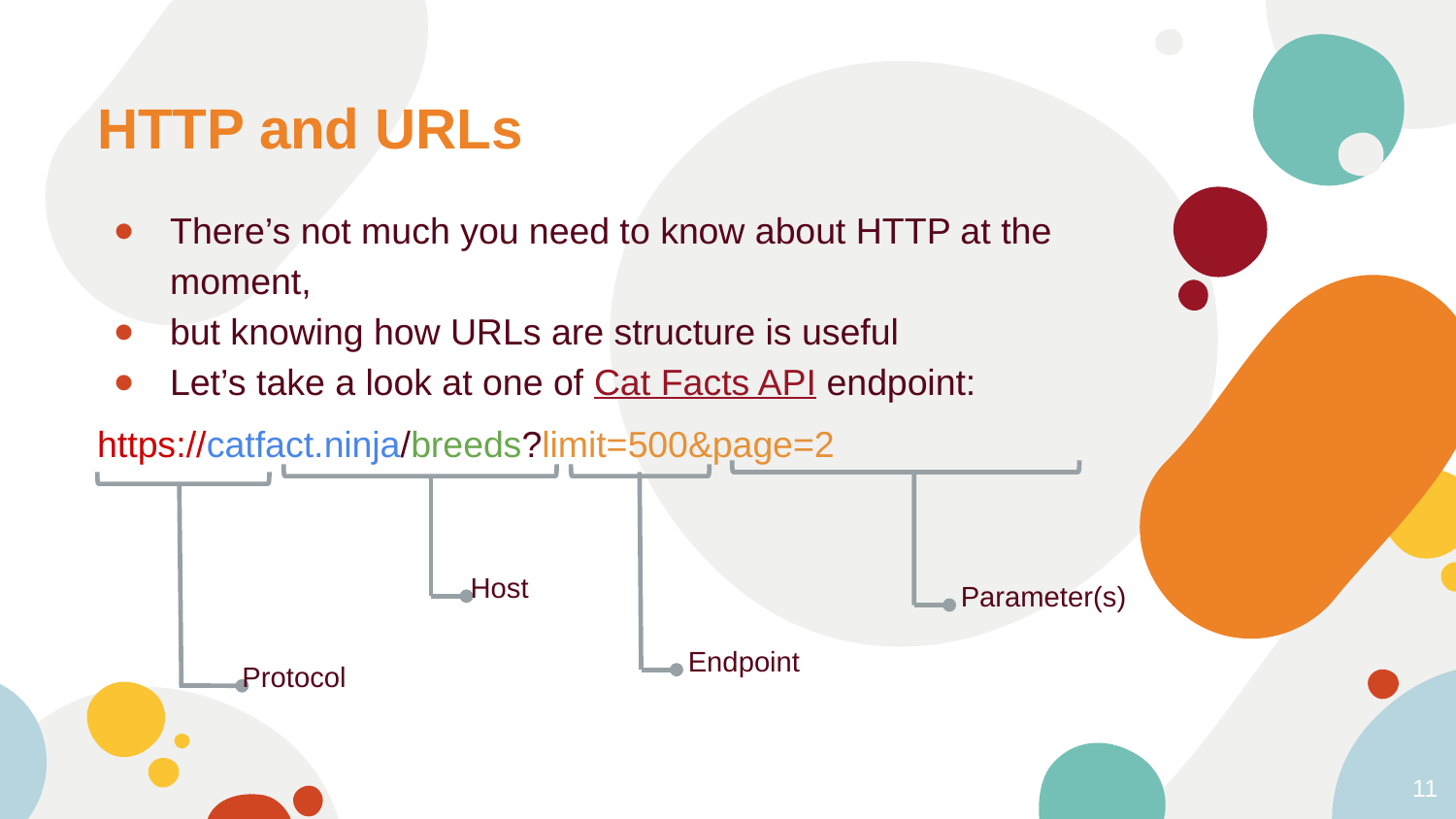

# HTTP and URLs
There’s not much you need to know about HTTP at the moment,
but knowing how URLs are structure is useful
Let’s take a look at one of Cat Facts API endpoint:
https://catfact.ninja/breeds?limit=500&page=2

Host
Parameter(s)
Endpoint
Protocol
11